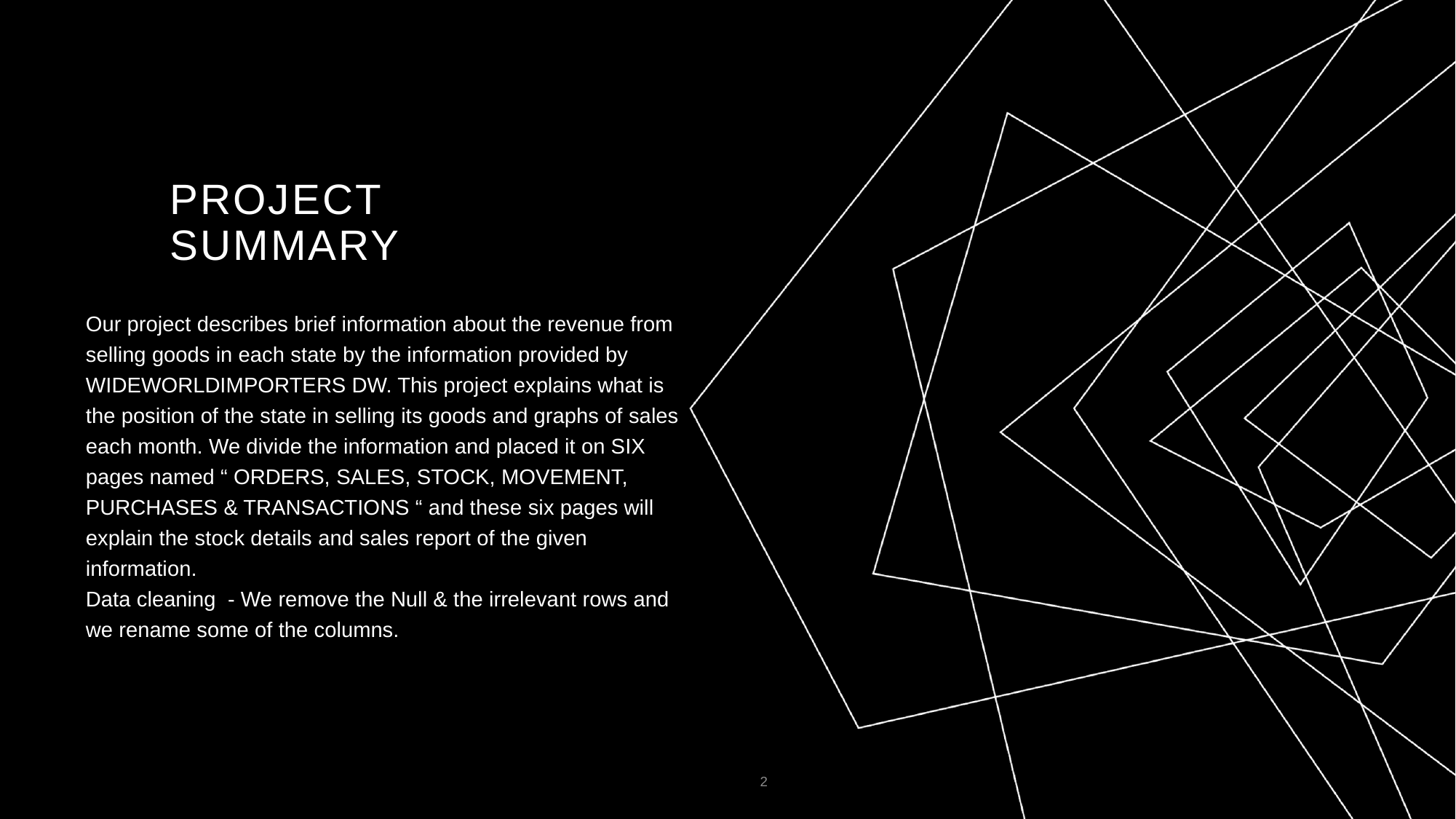

# PROJECT SUMMARY
Our project describes brief information about the revenue from selling goods in each state by the information provided by WIDEWORLDIMPORTERS DW. This project explains what is the position of the state in selling its goods and graphs of sales each month. We divide the information and placed it on SIX pages named “ ORDERS, SALES, STOCK, MOVEMENT, PURCHASES & TRANSACTIONS “ and these six pages will explain the stock details and sales report of the given information.
Data cleaning  - We remove the Null & the irrelevant rows and we rename some of the columns.
2